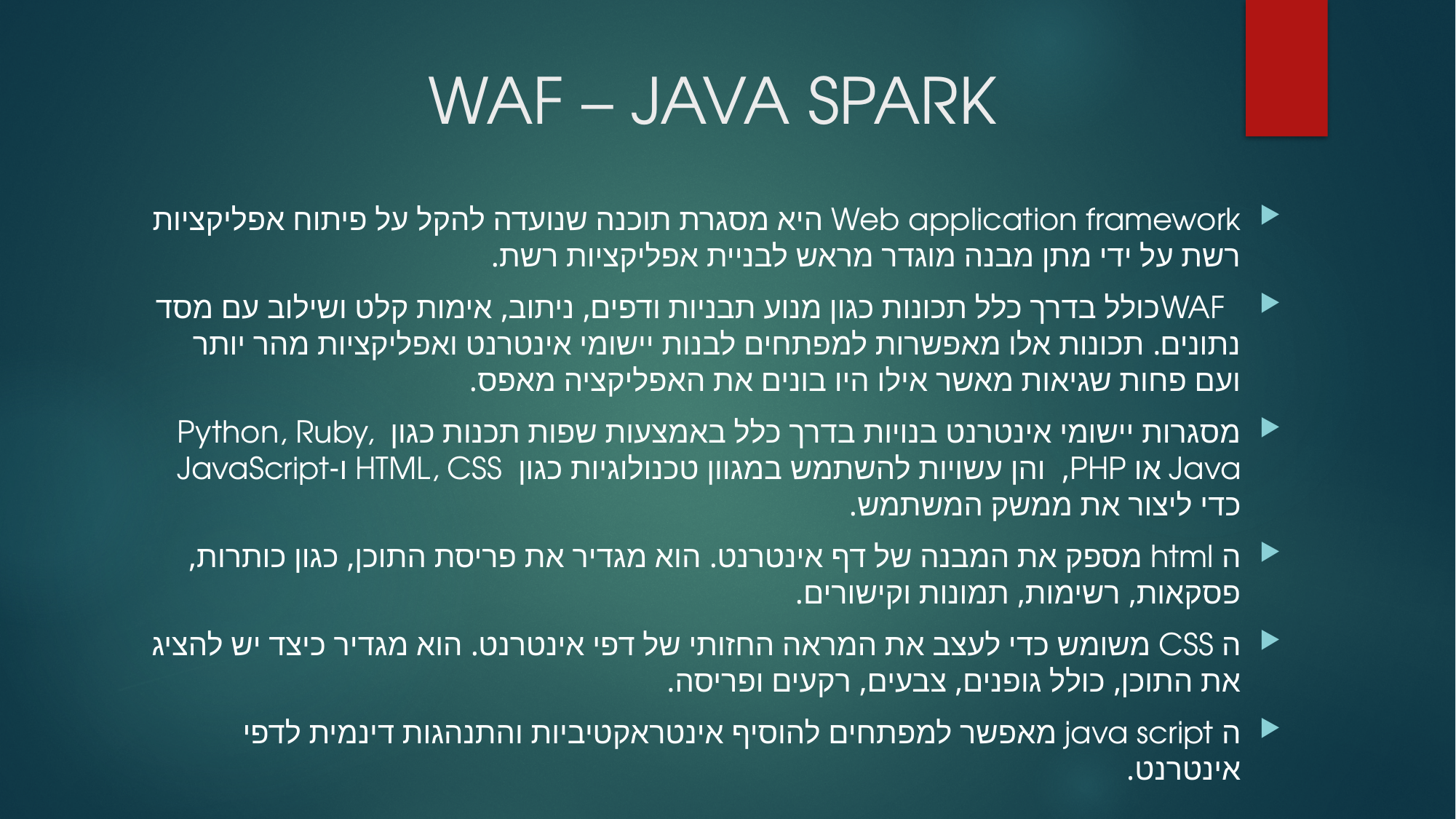

# WAF – JAVA SPARK
Web application framework היא מסגרת תוכנה שנועדה להקל על פיתוח אפליקציות רשת על ידי מתן מבנה מוגדר מראש לבניית אפליקציות רשת.
  WAFכולל בדרך כלל תכונות כגון מנוע תבניות ודפים, ניתוב, אימות קלט ושילוב עם מסד נתונים. תכונות אלו מאפשרות למפתחים לבנות יישומי אינטרנט ואפליקציות מהר יותר ועם פחות שגיאות מאשר אילו היו בונים את האפליקציה מאפס.
מסגרות יישומי אינטרנט בנויות בדרך כלל באמצעות שפות תכנות כגון  Python, Ruby, Java או PHP,  והן עשויות להשתמש במגוון טכנולוגיות כגון  HTML, CSS ו-JavaScript  כדי ליצור את ממשק המשתמש.
ה html מספק את המבנה של דף אינטרנט. הוא מגדיר את פריסת התוכן, כגון כותרות, פסקאות, רשימות, תמונות וקישורים.
ה CSS משומש כדי לעצב את המראה החזותי של דפי אינטרנט. הוא מגדיר כיצד יש להציג את התוכן, כולל גופנים, צבעים, רקעים ופריסה.
ה java script מאפשר למפתחים להוסיף אינטראקטיביות והתנהגות דינמית לדפי אינטרנט.